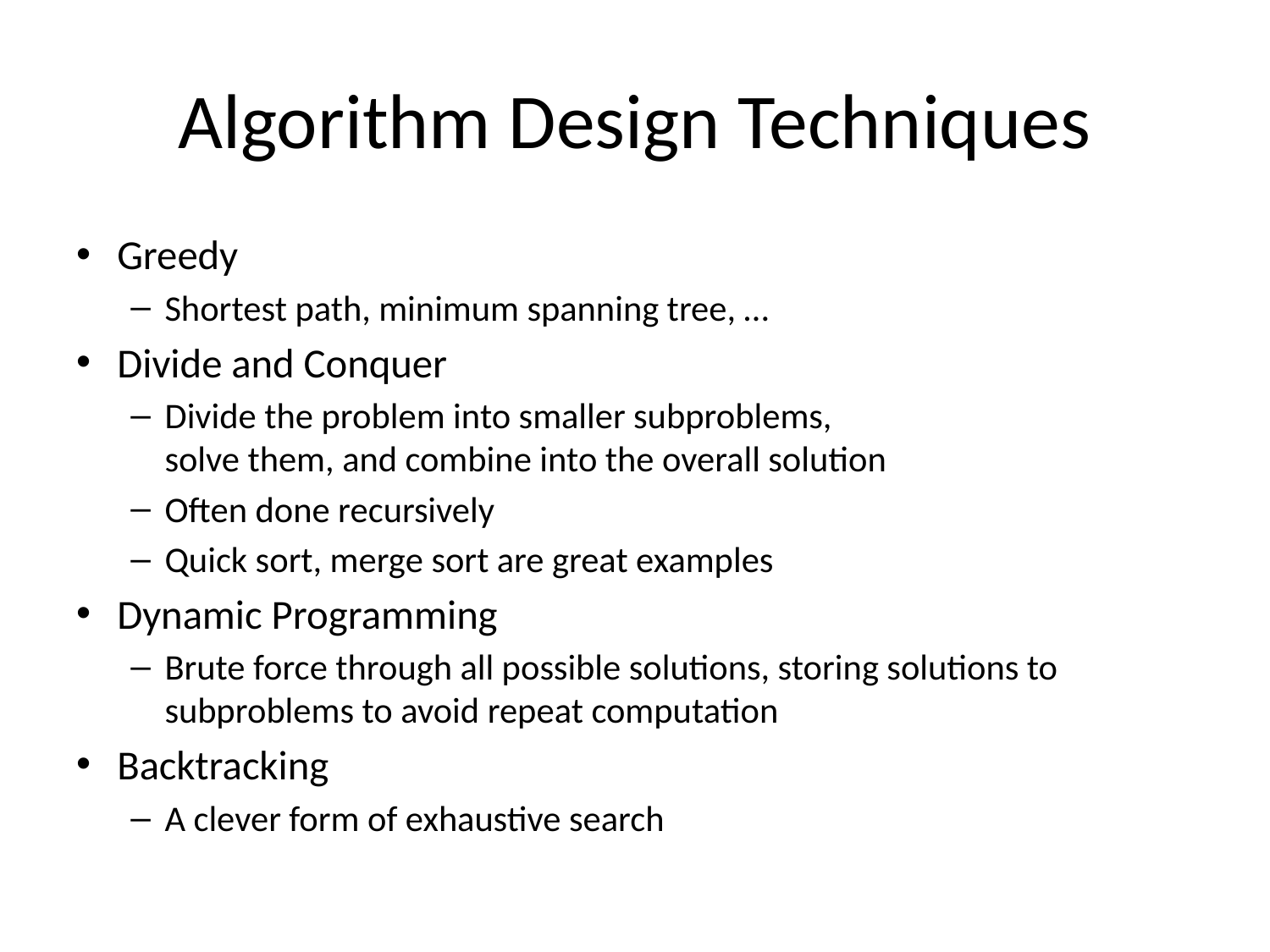

# Algorithm Design Techniques
Greedy
Shortest path, minimum spanning tree, …
Divide and Conquer
Divide the problem into smaller subproblems,
solve them, and combine into the overall solution
Often done recursively
Quick sort, merge sort are great examples
Dynamic Programming
Brute force through all possible solutions, storing solutions to subproblems to avoid repeat computation
Backtracking
A clever form of exhaustive search